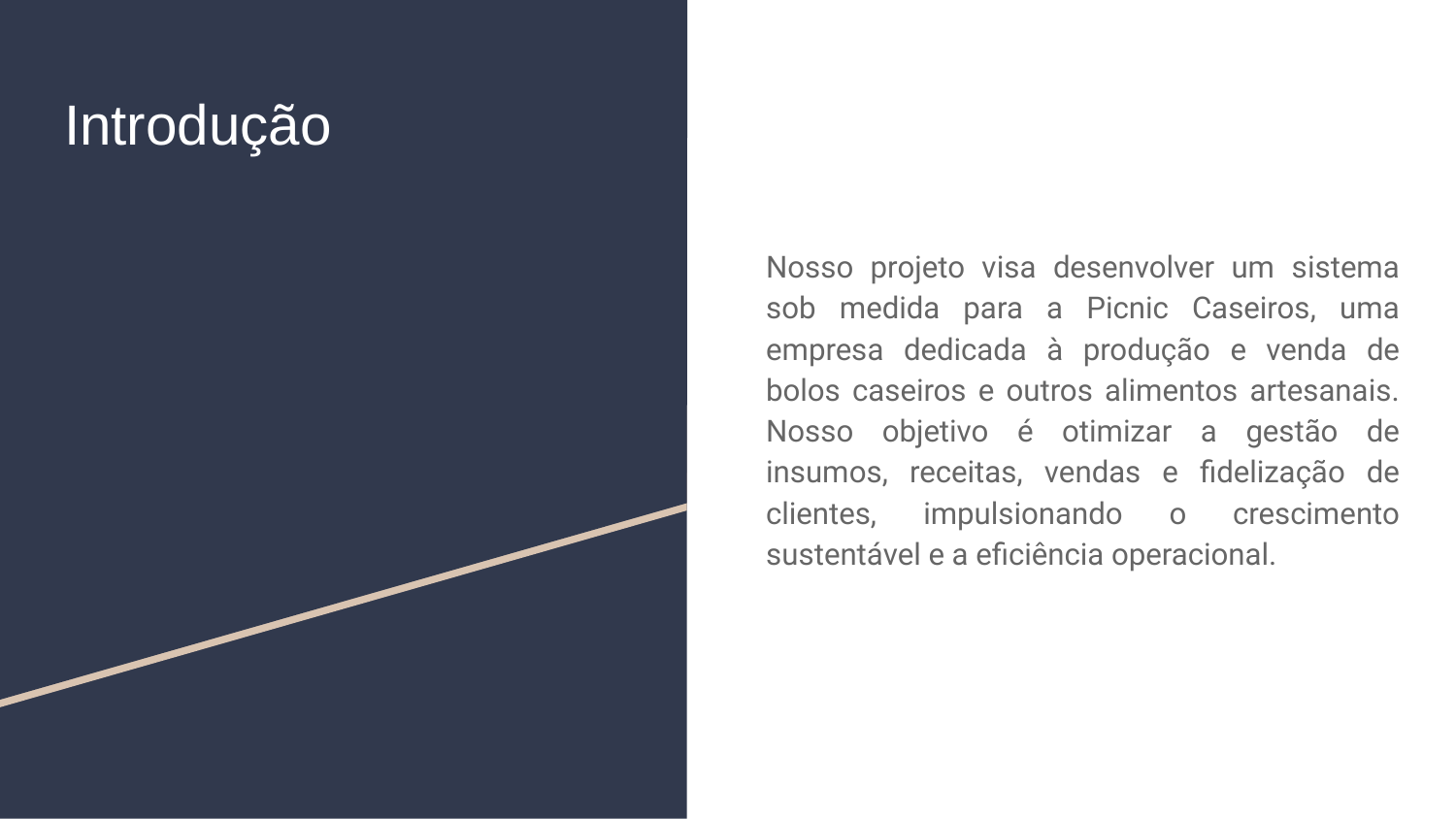

# Introdução
Nosso projeto visa desenvolver um sistema sob medida para a Picnic Caseiros, uma empresa dedicada à produção e venda de bolos caseiros e outros alimentos artesanais. Nosso objetivo é otimizar a gestão de insumos, receitas, vendas e fidelização de clientes, impulsionando o crescimento sustentável e a eficiência operacional.